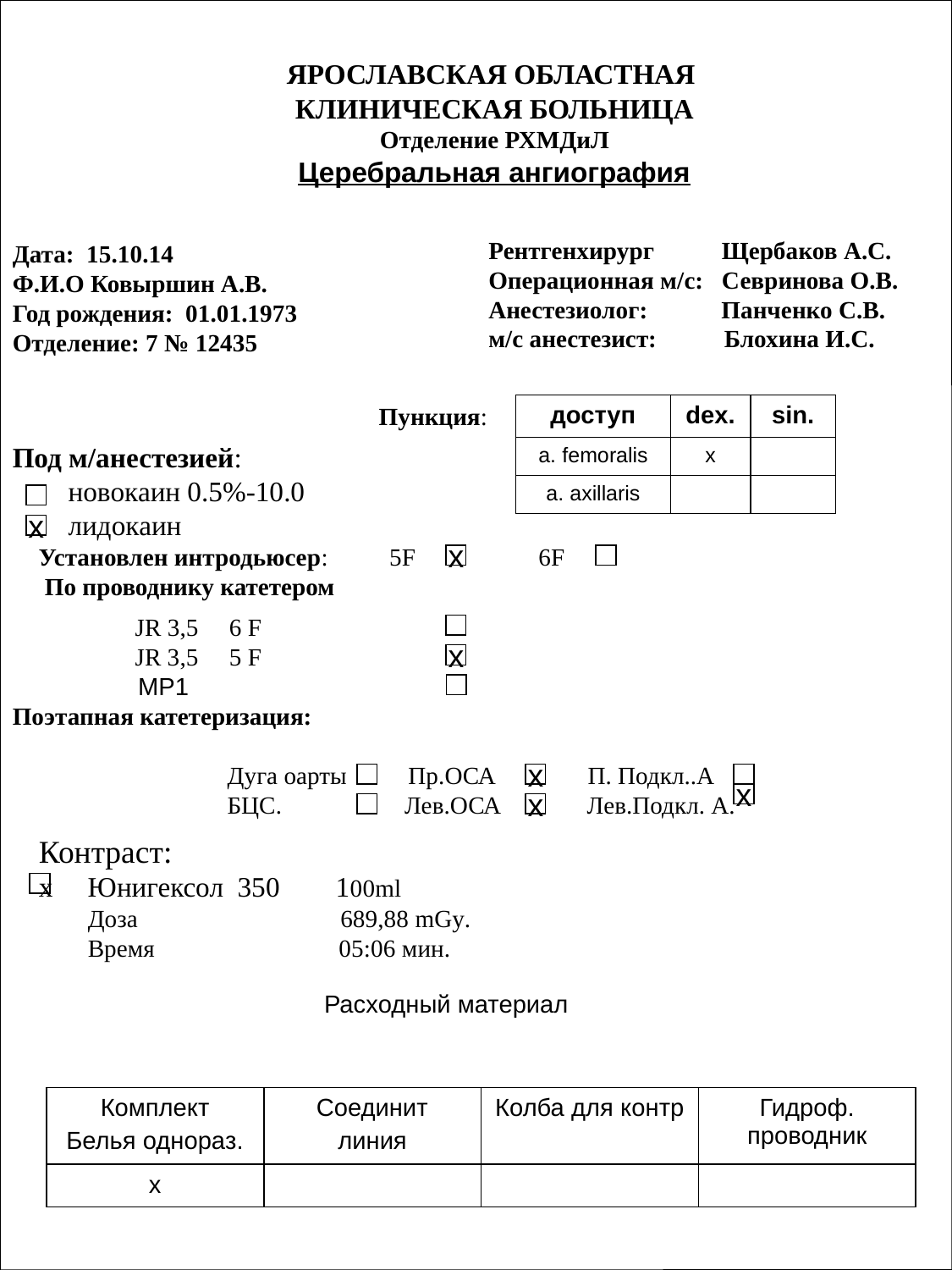

ЯРОСЛАВСКАЯ ОБЛАСТНАЯ
КЛИНИЧЕСКАЯ БОЛЬНИЦА
Отделение РХМДиЛ
Церебральная ангиография

Дата:  15.10.14
Ф.И.О Ковыршин А.В.
Год рождения:  01.01.1973
Отделение: 7 № 12435

Рентгенхирург           Щербаков А.С.
Операционная м/с:   Севринова О.В.
Анестезиолог:            Панченко С.В.
м/с анестезист:           Блохина И.С.

Под м/анестезией:
        новокаин 0.5%-10.0
        лидокаин

Пункция:
| доступ | dex. | sin. |
| --- | --- | --- |
| a. femoralis | х |  |
| a. axillaris |  |  |

х
Установлен интродьюсер:          5F                    6F
 По проводнику катетером
х

                    JR 3,5     6 F
                    JR 3,5     5 F
                  MP1
Поэтапная катетеризация:

                                   Дуга оарты          Пр.ОСА               П. Подкл..А
                                   БЦС.                    Лев.ОСА              Лев.Подкл. А.

х

х

х

х
Контраст:
х     Юнигексол  350        100ml
        Доза                                 689,88 mGy.
        Время                              05:06 мин.

Расходный материал

| Комплект Белья однораз. | Соединит линия | Колба для контр | Гидроф. проводник |
| --- | --- | --- | --- |
| х |  |  |  |